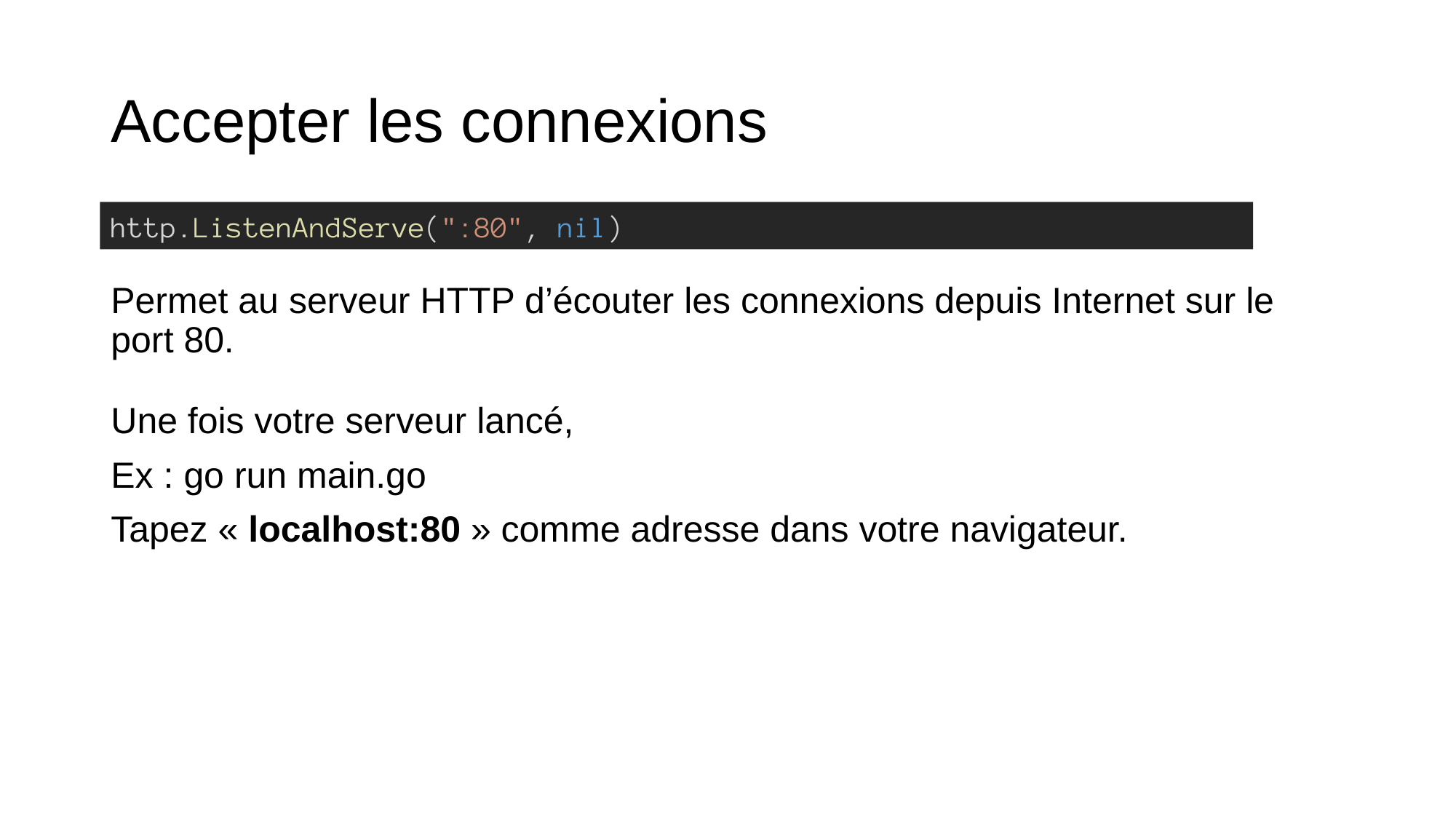

# Accepter les connexions
http.ListenAndServe(":80", nil)
Permet au serveur HTTP d’écouter les connexions depuis Internet sur le port 80.
Une fois votre serveur lancé,
Ex : go run main.go
Tapez « localhost:80 » comme adresse dans votre navigateur.